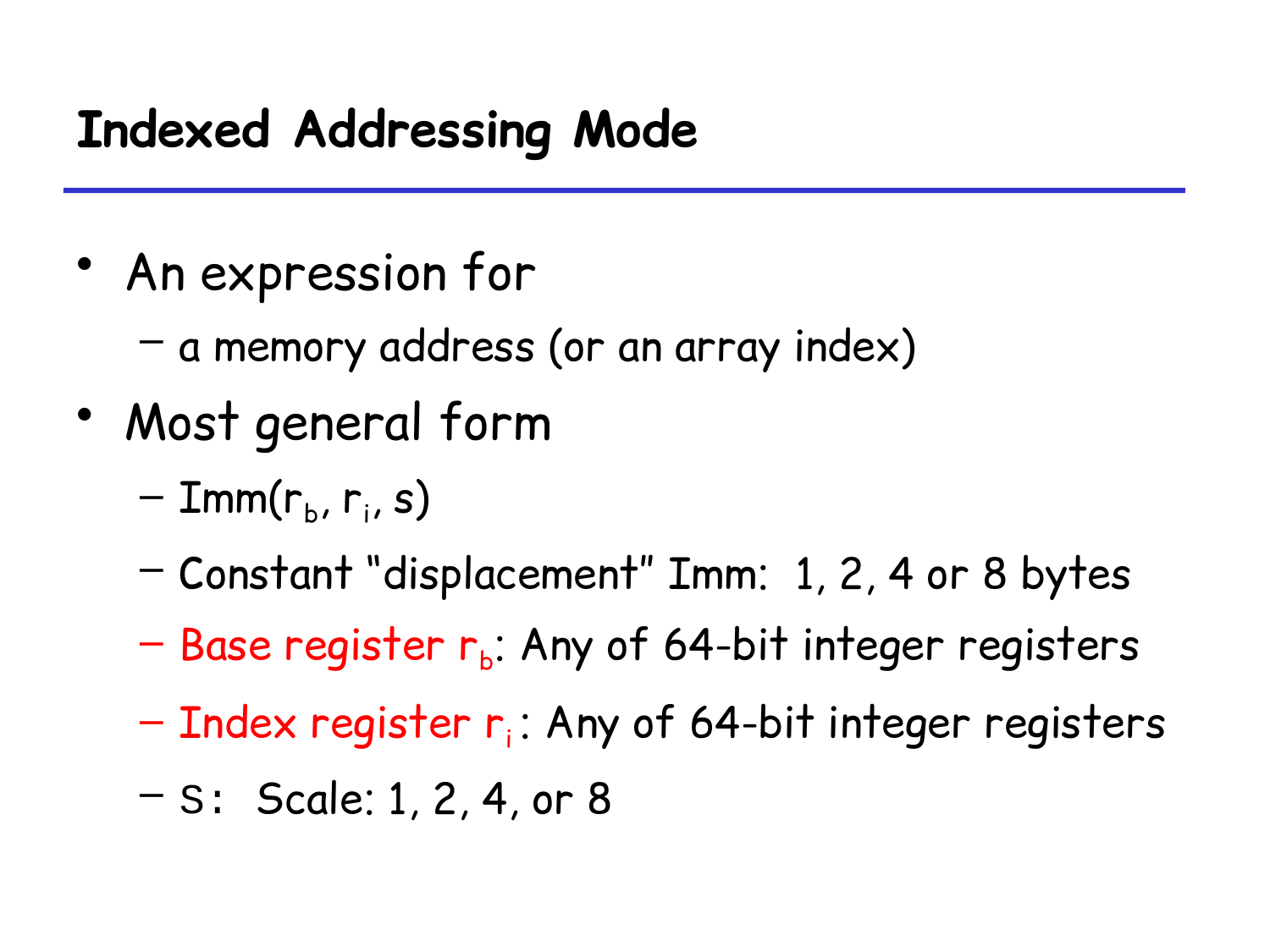

# Indexed Addressing Mode
An expression for
a memory address (or an array index)
Most general form
Imm(rb, ri, s)
Constant “displacement” Imm:  1, 2, 4 or 8 bytes
Base register rb: Any of 64-bit integer registers
Index register ri : Any of 64-bit integer registers
S: Scale: 1, 2, 4, or 8
36